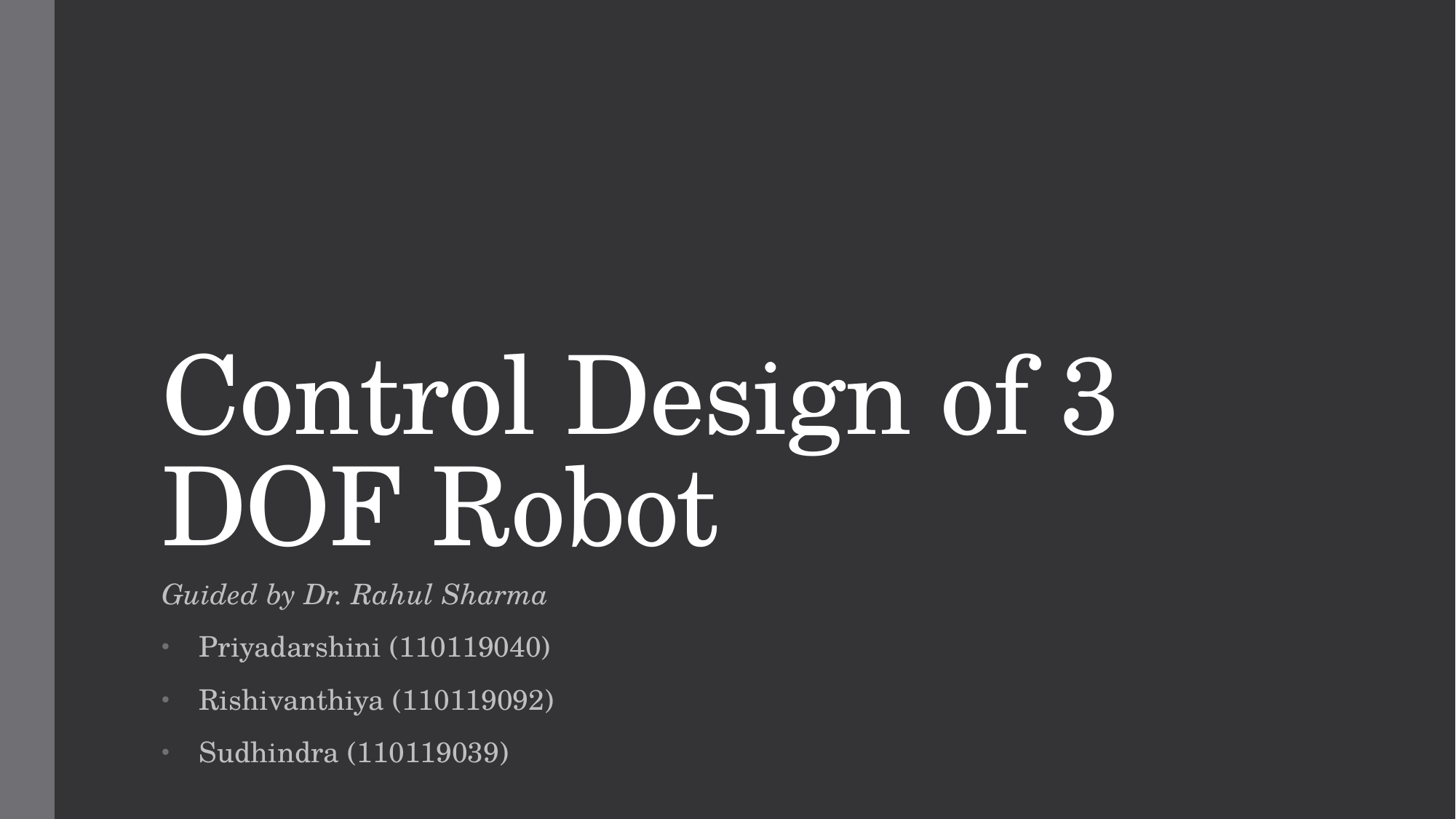

# Control Design of 3 DOF Robot
Guided by Dr. Rahul Sharma
Priyadarshini (110119040)
Rishivanthiya (110119092)
Sudhindra (110119039)